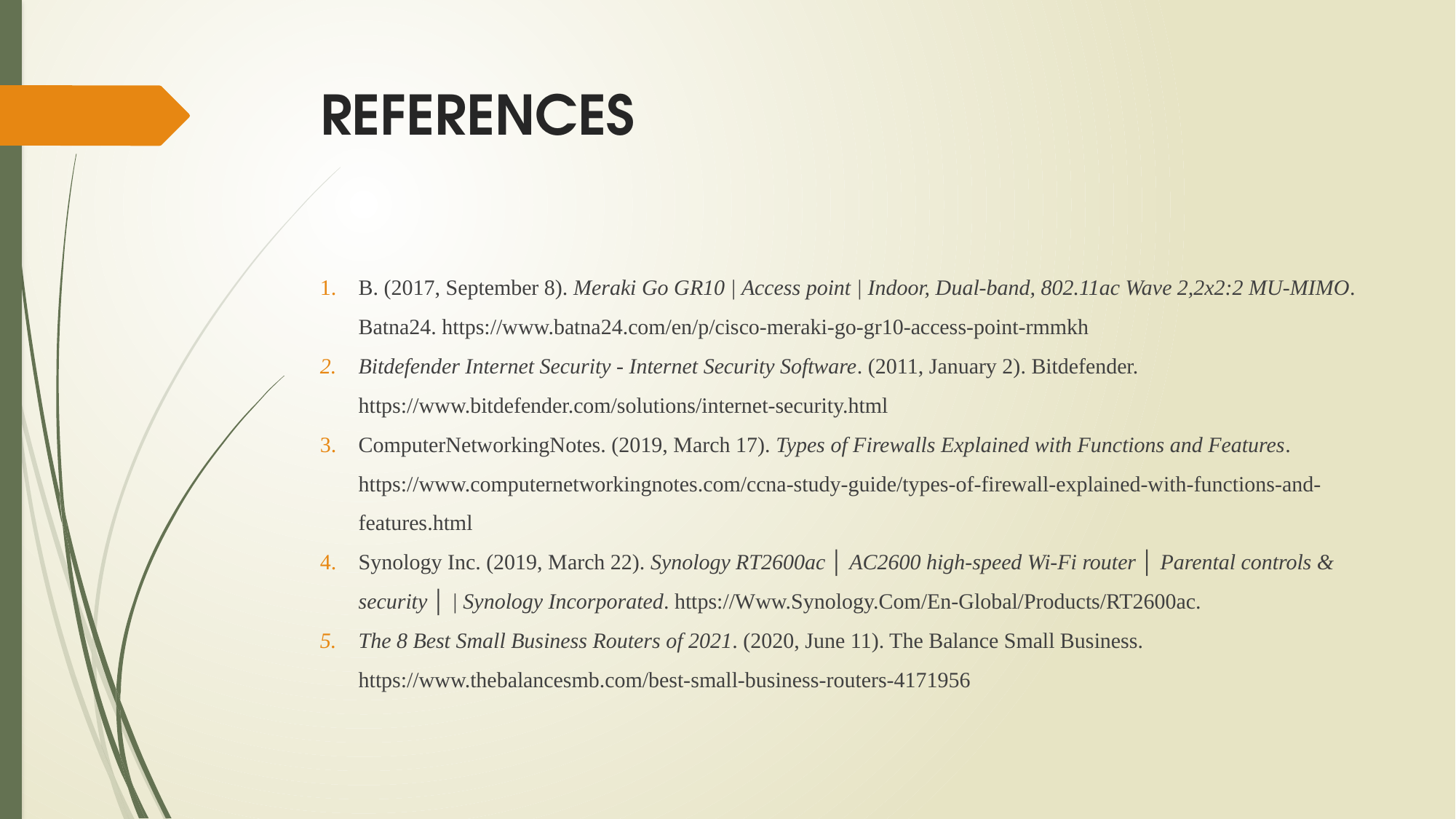

# REFERENCES
B. (2017, September 8). Meraki Go GR10 | Access point | Indoor, Dual-band, 802.11ac Wave 2,2x2:2 MU-MIMO. Batna24. https://www.batna24.com/en/p/cisco-meraki-go-gr10-access-point-rmmkh
Bitdefender Internet Security - Internet Security Software. (2011, January 2). Bitdefender. https://www.bitdefender.com/solutions/internet-security.html
ComputerNetworkingNotes. (2019, March 17). Types of Firewalls Explained with Functions and Features. https://www.computernetworkingnotes.com/ccna-study-guide/types-of-firewall-explained-with-functions-and-features.html
Synology Inc. (2019, March 22). Synology RT2600ac │ AC2600 high-speed Wi-Fi router │ Parental controls & security │ | Synology Incorporated. https://Www.Synology.Com/En-Global/Products/RT2600ac.
The 8 Best Small Business Routers of 2021. (2020, June 11). The Balance Small Business. https://www.thebalancesmb.com/best-small-business-routers-4171956